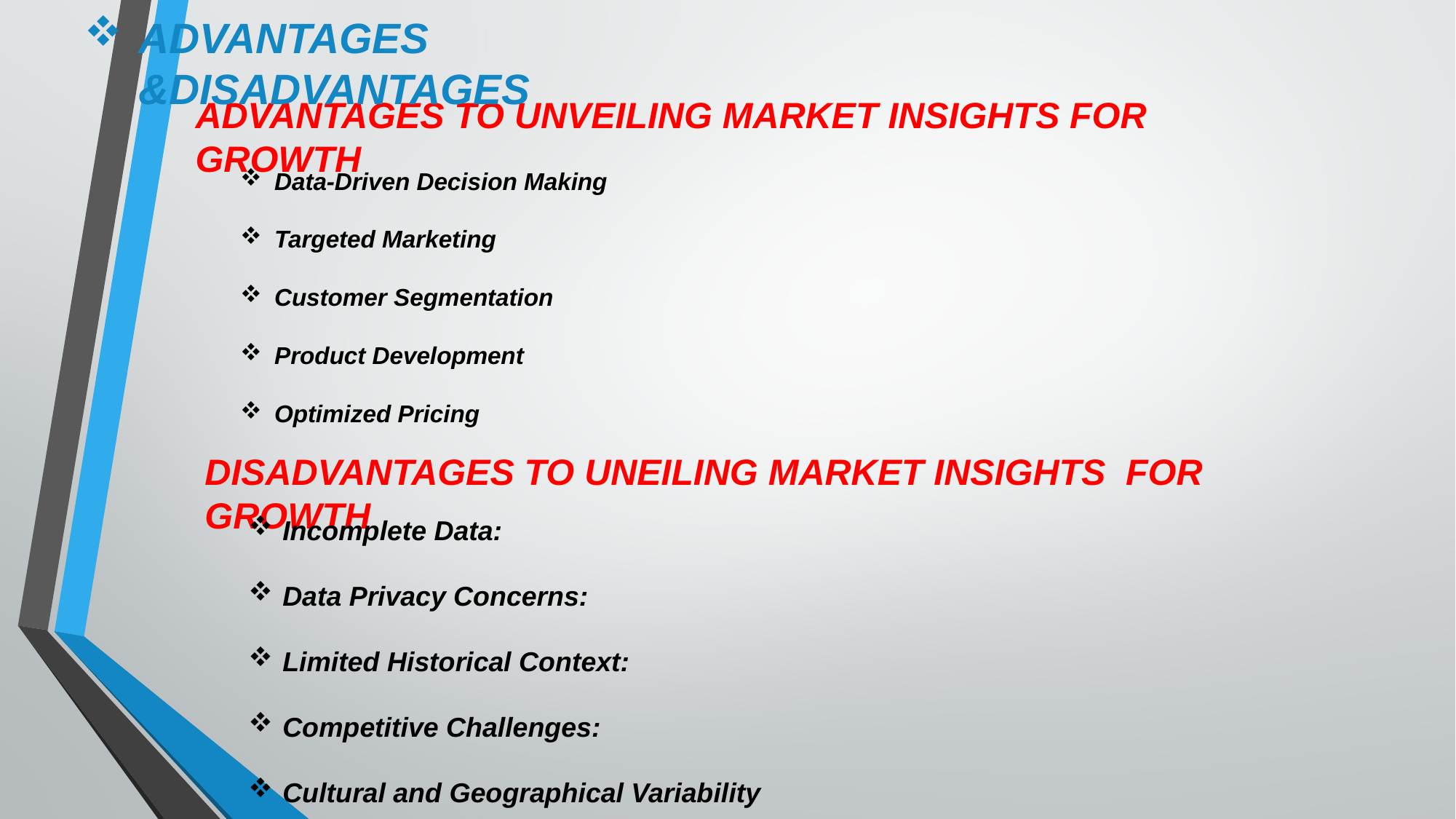

ADVANTAGES &DISADVANTAGES

ADVANTAGES TO UNVEILING MARKET INSIGHTS FOR GROWTH
Data-Driven Decision Making

Targeted Marketing

Customer Segmentation

Product Development

Optimized Pricing

DISADVANTAGES TO UNEILING MARKET INSIGHTS  FOR GROWTH
Incomplete Data:

Data Privacy Concerns:

Limited Historical Context:

Competitive Challenges:

Cultural and Geographical Variability